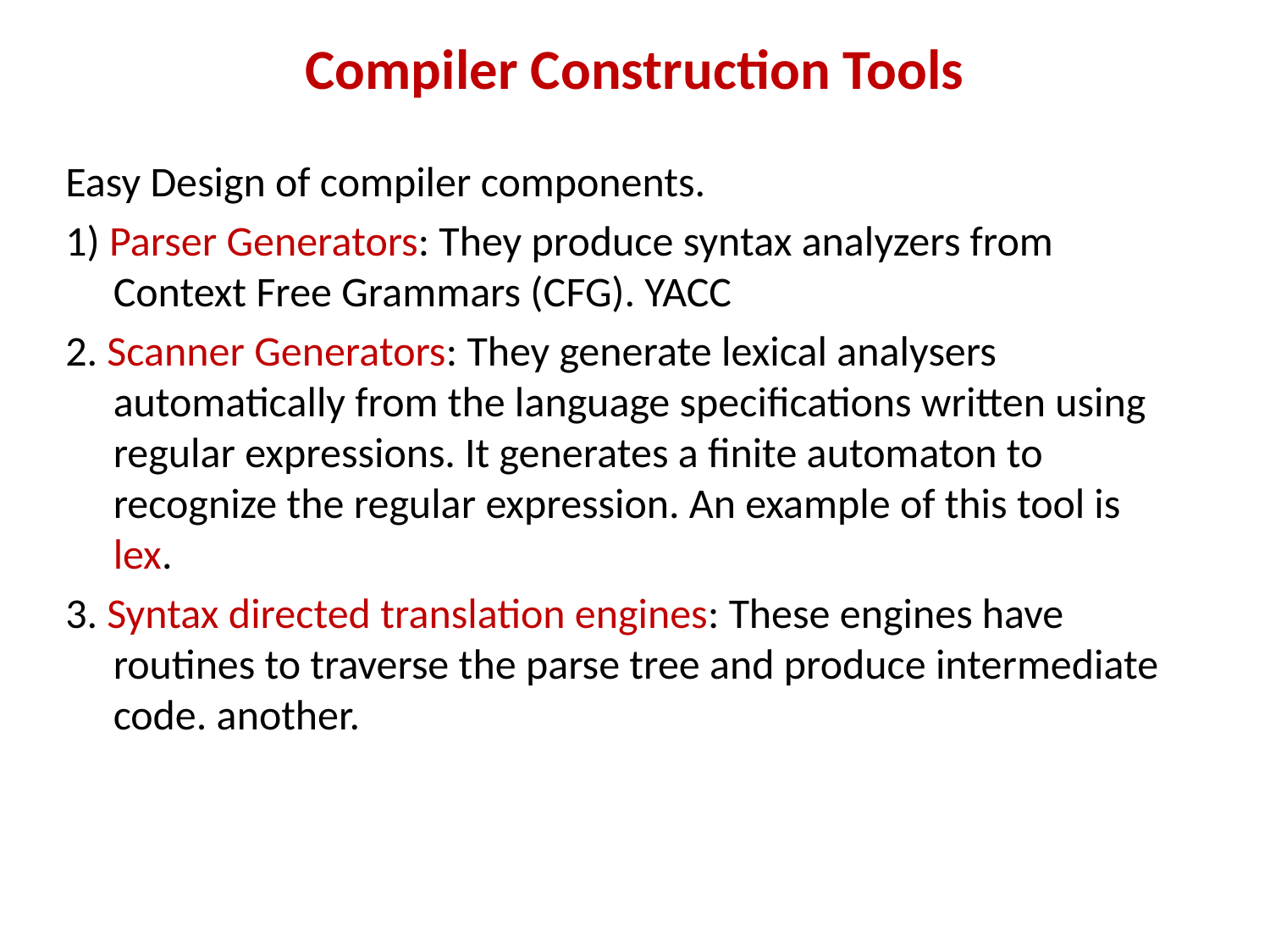

# Compiler Construction Tools
Easy Design of compiler components.
1) Parser Generators: They produce syntax analyzers from Context Free Grammars (CFG). YACC
2. Scanner Generators: They generate lexical analysers automatically from the language specifications written using regular expressions. It generates a finite automaton to recognize the regular expression. An example of this tool is lex.
3. Syntax directed translation engines: These engines have routines to traverse the parse tree and produce intermediate code. another.